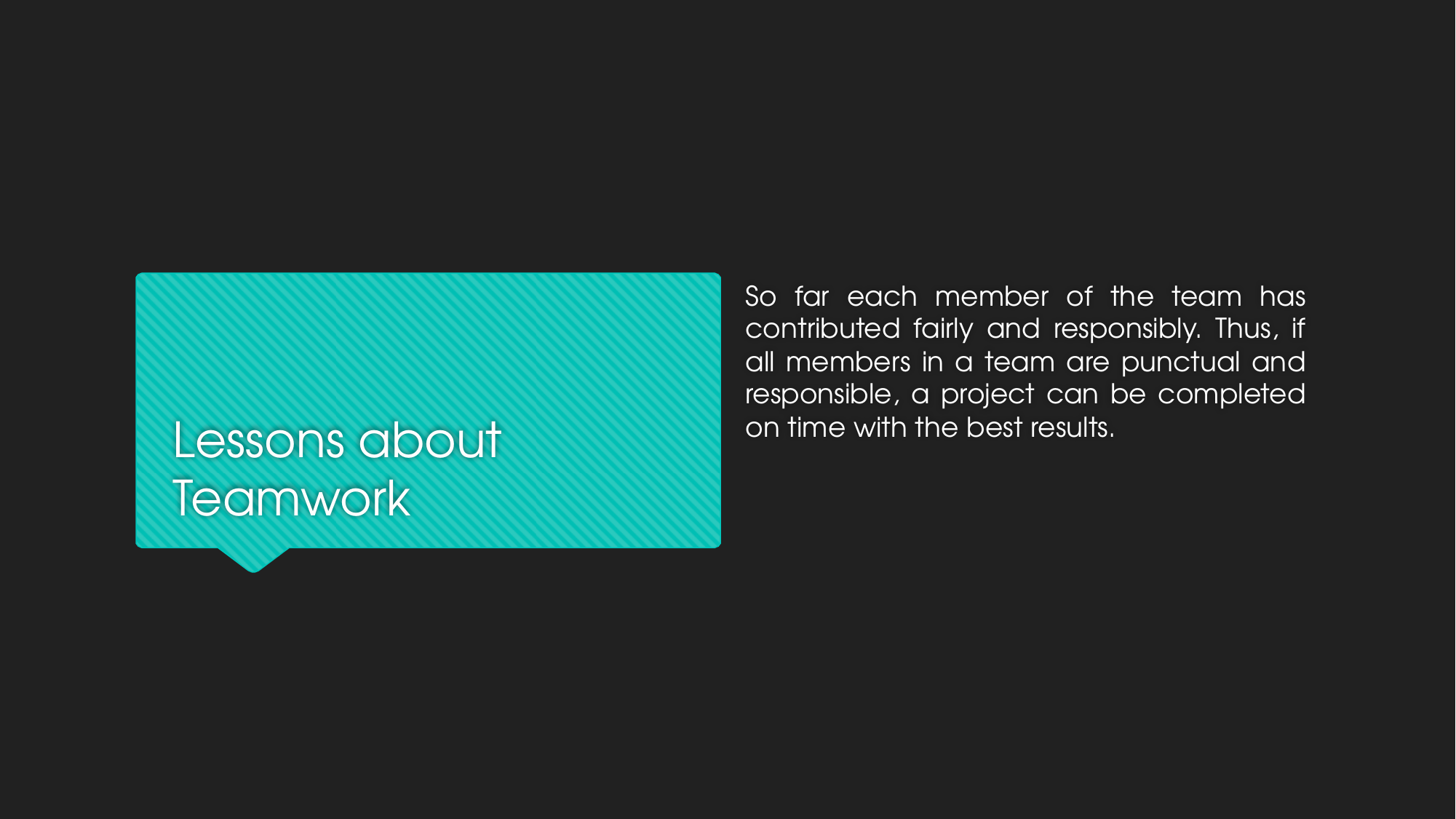

So far each member of the team has contributed fairly and responsibly. Thus, if all members in a team are punctual and responsible, a project can be completed on time with the best results.
# Lessons about Teamwork